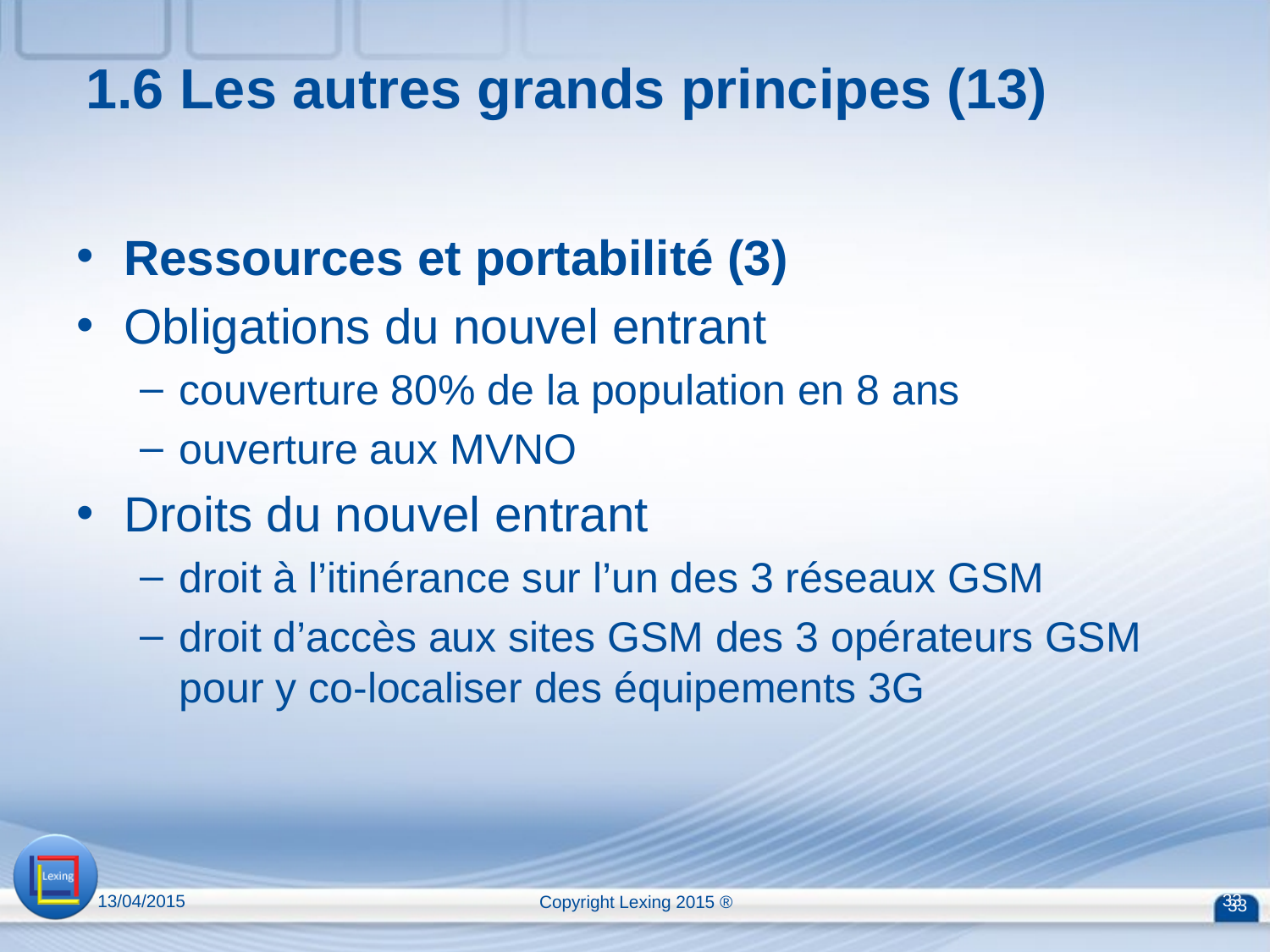

# 1.6 Les autres grands principes (13)
Ressources et portabilité (3)
Obligations du nouvel entrant
couverture 80% de la population en 8 ans
ouverture aux MVNO
Droits du nouvel entrant
droit à l’itinérance sur l’un des 3 réseaux GSM
droit d’accès aux sites GSM des 3 opérateurs GSM pour y co-localiser des équipements 3G

13/04/2015
Copyright Lexing 2015 ®
33
33